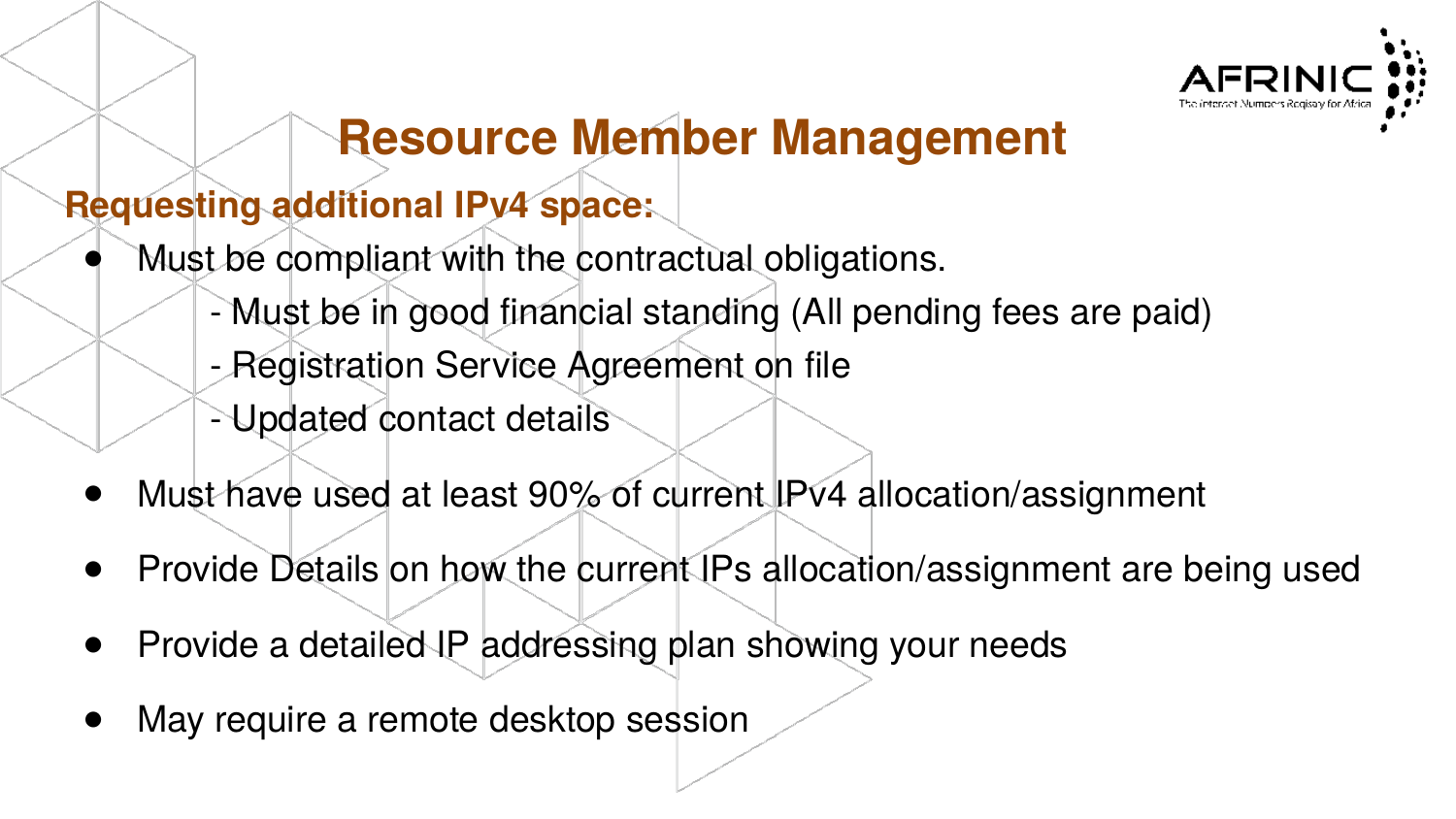

# Resource Member Management

Requesting additional IPv4 space:
Must be compliant with the contractual obligations.
- Must be in good financial standing (All pending fees are paid)
- Registration Service Agreement on file
- Updated contact details
Must have used at least 90% of current IPv4 allocation/assignment
Provide Details on how the current IPs allocation/assignment are being used
Provide a detailed IP addressing plan showing your needs
May require a remote desktop session